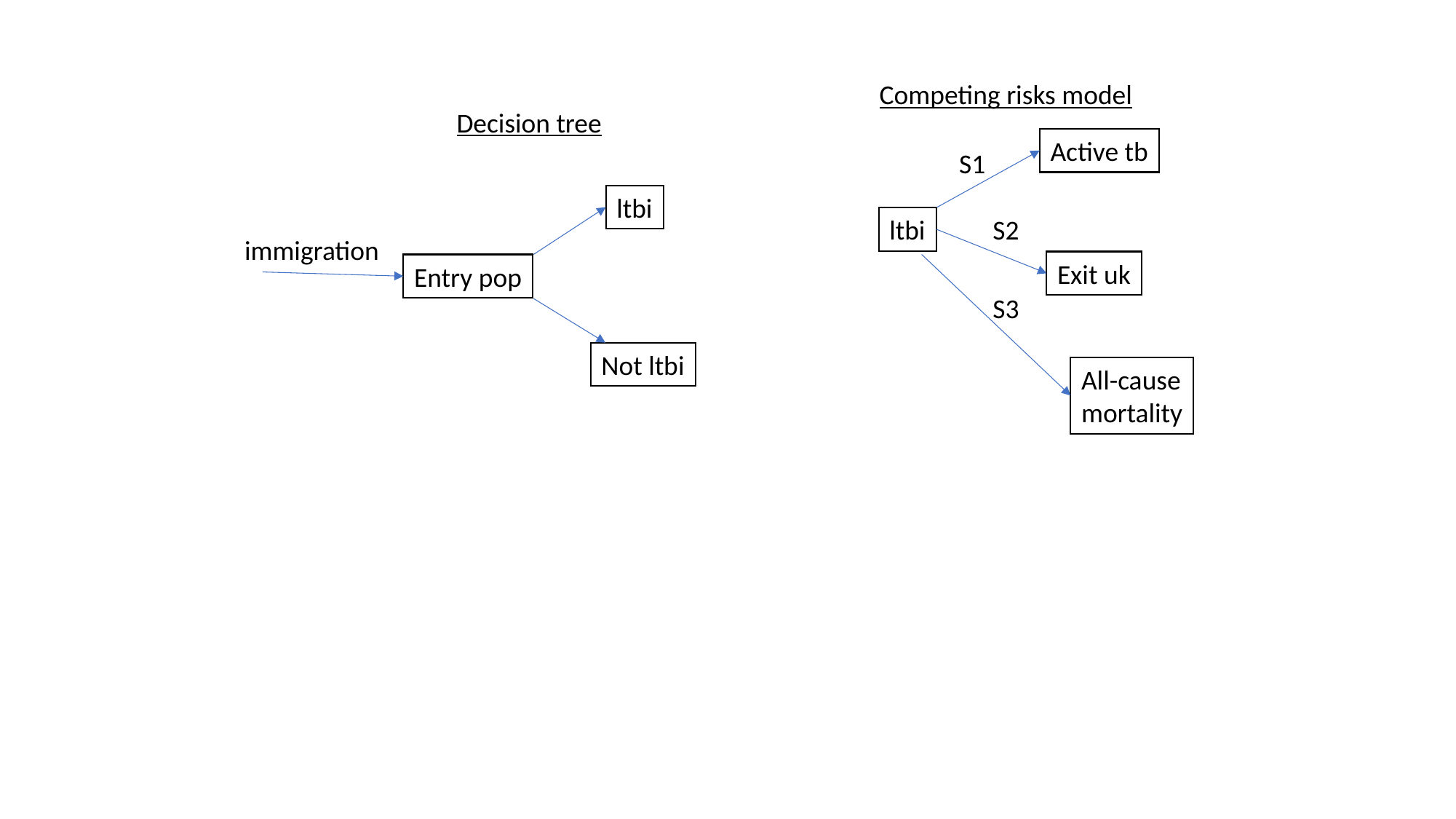

Competing risks model
Decision tree
Active tb
S1
ltbi
ltbi
S2
immigration
Exit uk
Entry pop
S3
Not ltbi
All-cause
mortality